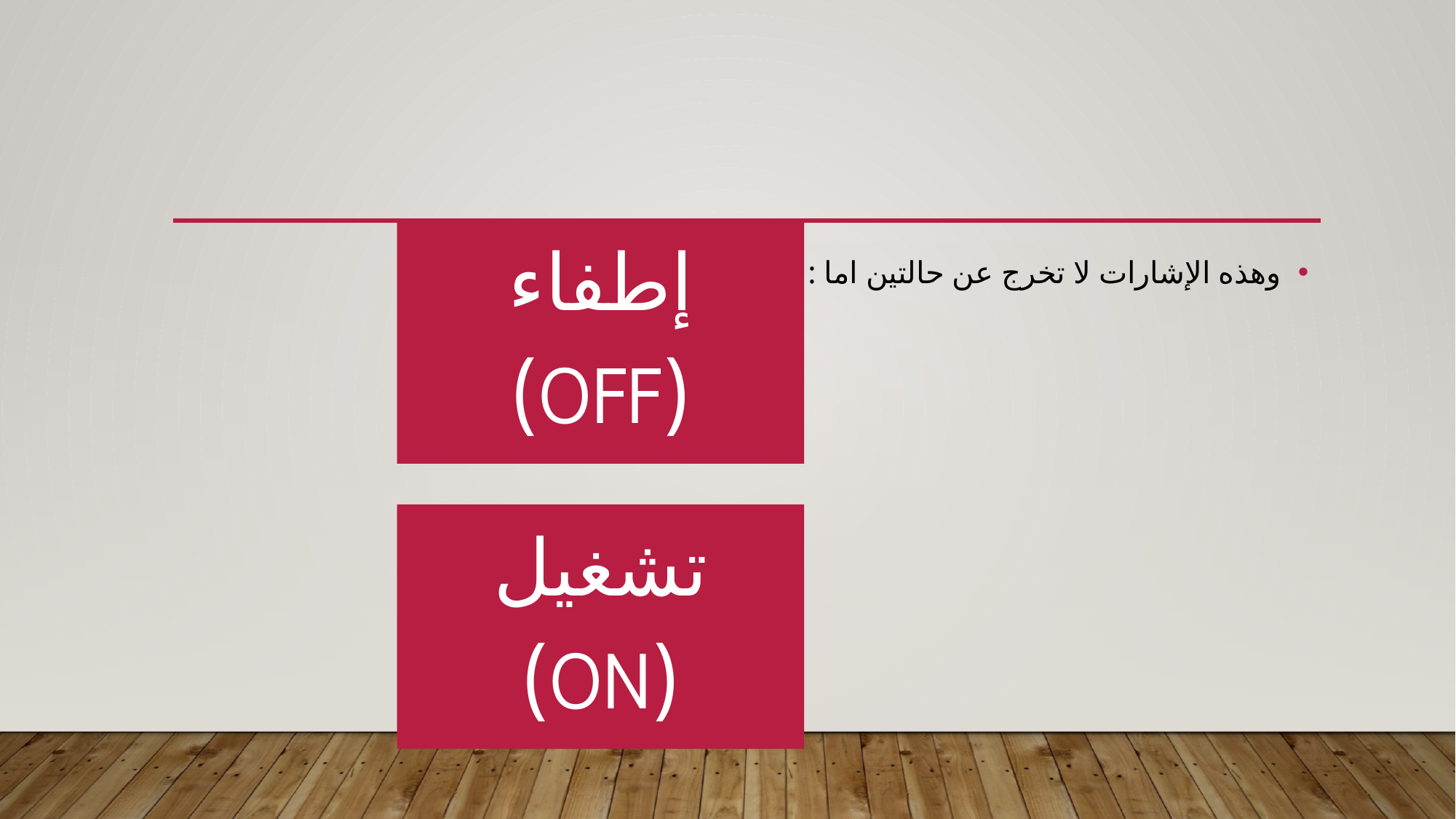

#
إطفاء
(OFF)
تشغيل
(ON)
وهذه الإشارات لا تخرج عن حالتين اما :